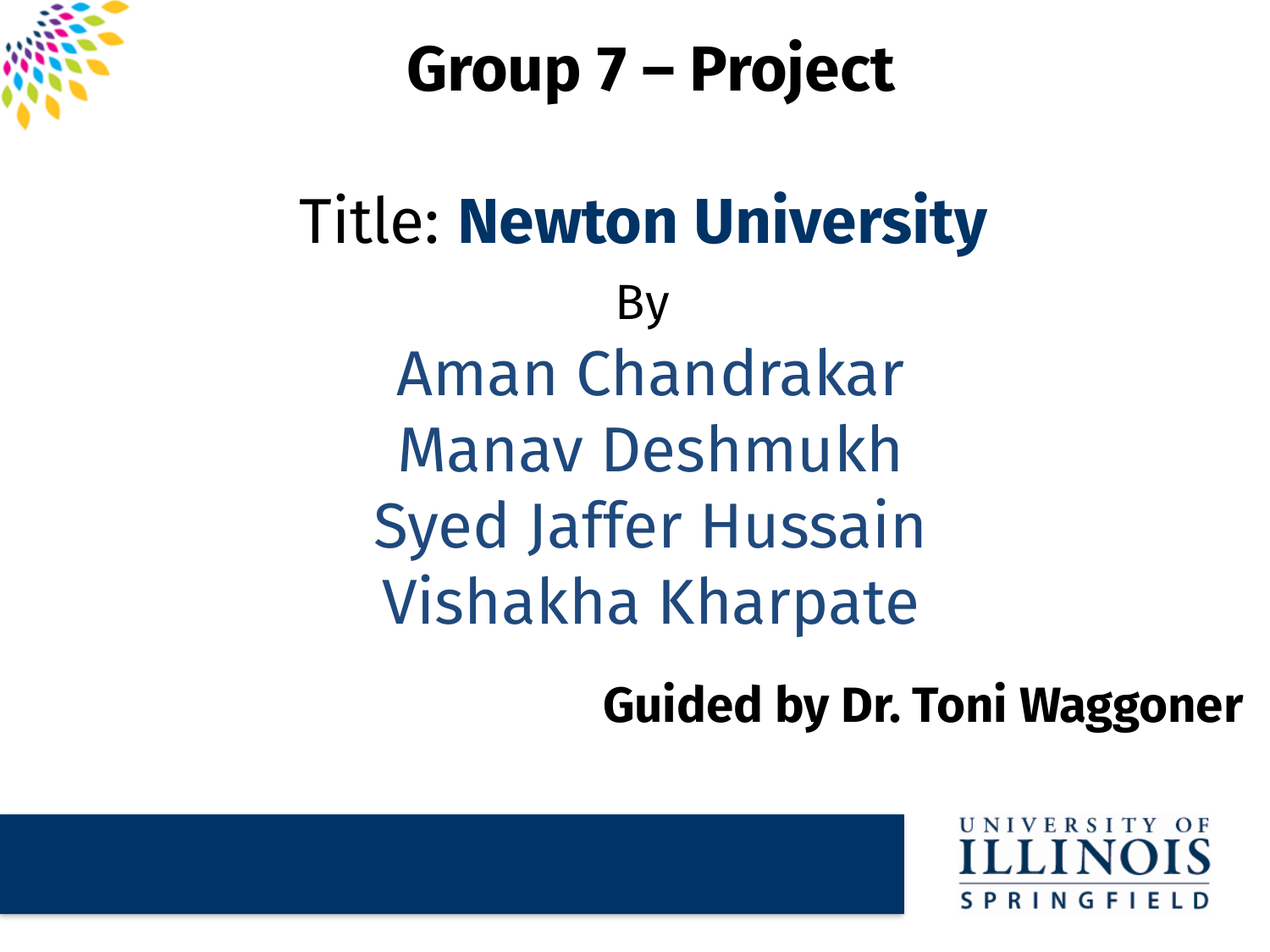

Group 7 – Project

Title: Newton University
By
Aman Chandrakar
Manav Deshmukh
Syed Jaffer Hussain
Vishakha Kharpate
Guided by Dr. Toni Waggoner